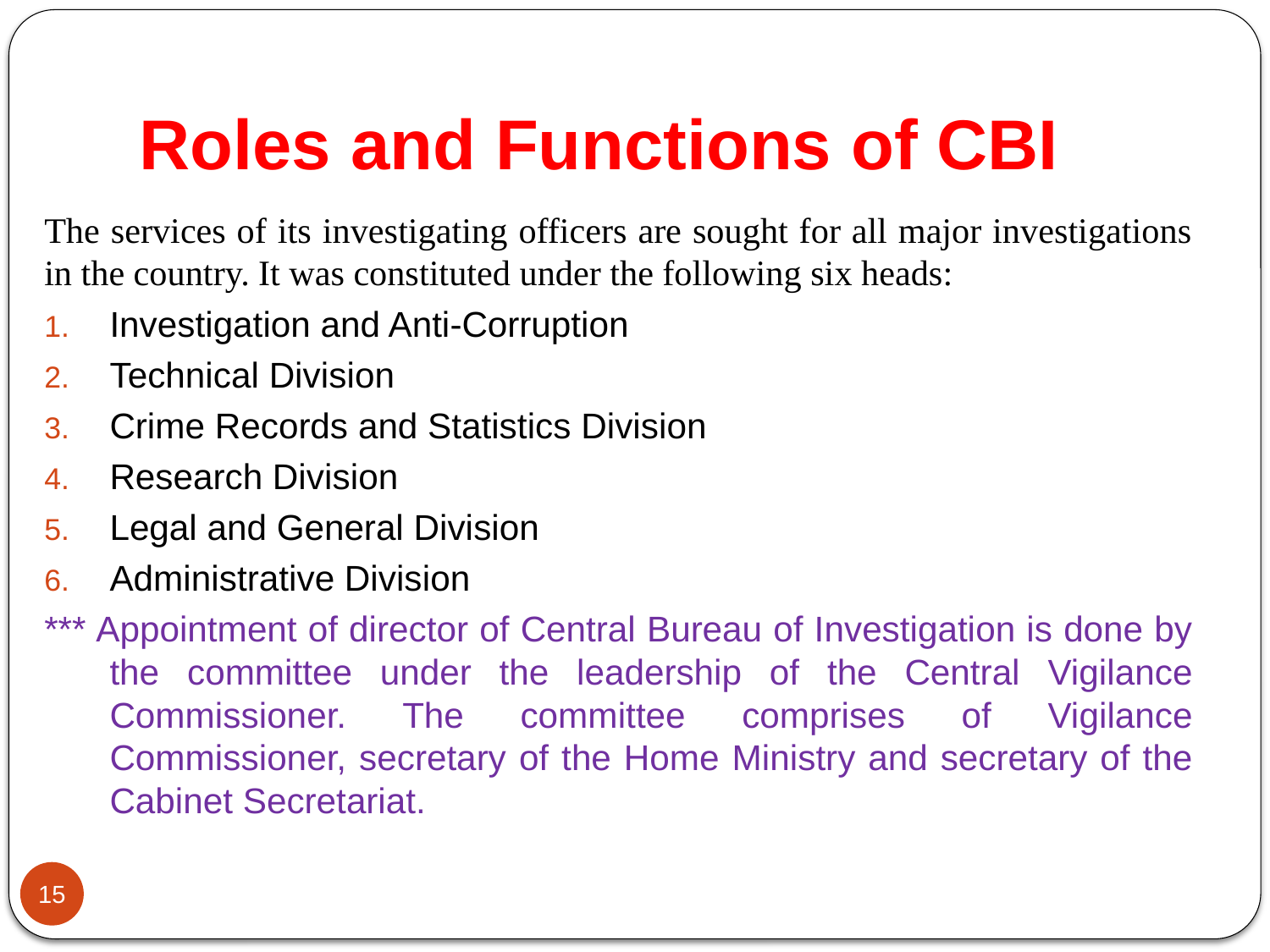

# Roles and Functions of CBI
The services of its investigating officers are sought for all major investigations in the country. It was constituted under the following six heads:
Investigation and Anti-Corruption
Technical Division
Crime Records and Statistics Division
Research Division
Legal and General Division
Administrative Division
*** Appointment of director of Central Bureau of Investigation is done by the committee under the leadership of the Central Vigilance Commissioner. The committee comprises of Vigilance Commissioner, secretary of the Home Ministry and secretary of the Cabinet Secretariat.
15